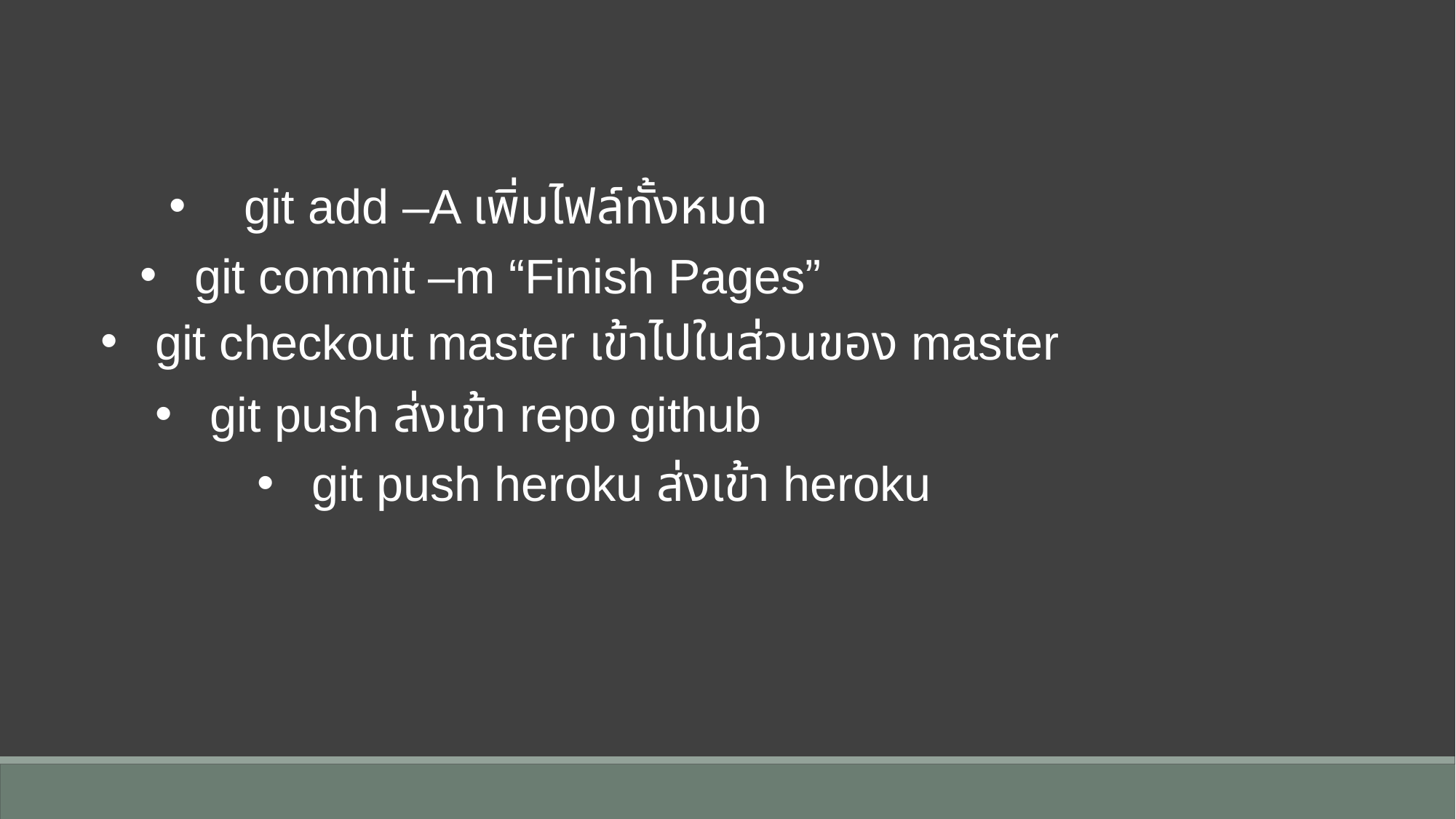

git add –A เพิ่มไฟล์ทั้งหมด
git commit –m “Finish Pages”
git checkout master เข้าไปในส่วนของ master
git push ส่งเข้า repo github
git push heroku ส่งเข้า heroku